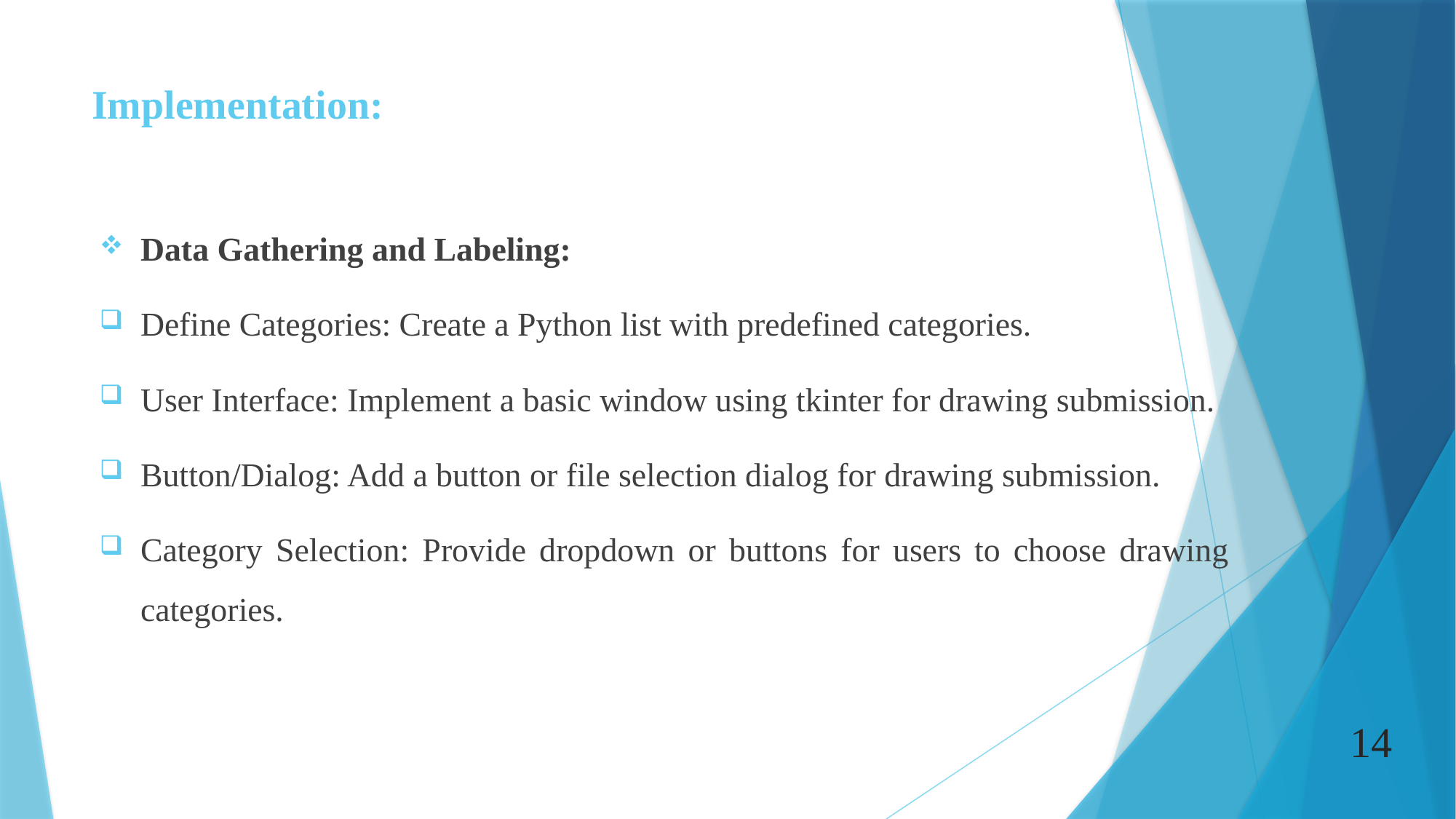

# Implementation:
Data Gathering and Labeling:
Define Categories: Create a Python list with predefined categories.
User Interface: Implement a basic window using tkinter for drawing submission.
Button/Dialog: Add a button or file selection dialog for drawing submission.
Category Selection: Provide dropdown or buttons for users to choose drawing categories.
14